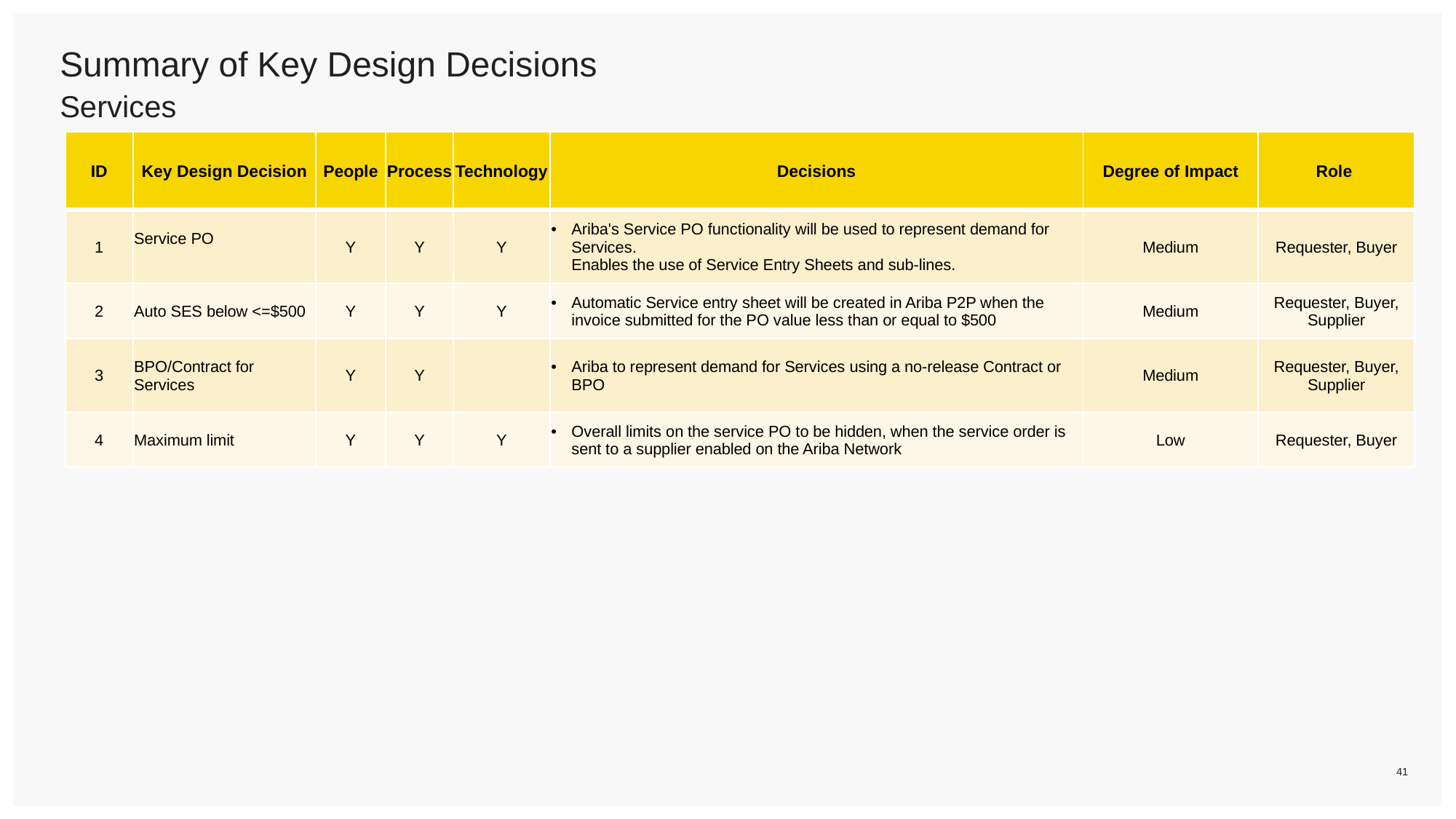

# Summary of Key Design Decisions
Services
| ID | Key Design Decision | People | Process | Technology | Decisions | Degree of Impact | Role |
| --- | --- | --- | --- | --- | --- | --- | --- |
| 1 | Service PO | Y | Y | Y | Ariba's Service PO functionality will be used to represent demand for Services. Enables the use of Service Entry Sheets and sub-lines. | Medium | Requester, Buyer |
| 2 | Auto SES below <=$500 | Y | Y | Y | Automatic Service entry sheet will be created in Ariba P2P when the invoice submitted for the PO value less than or equal to $500 | Medium | Requester, Buyer, Supplier |
| 3 | BPO/Contract for Services | Y | Y |  | Ariba to represent demand for Services using a no-release Contract or BPO | Medium | Requester, Buyer, Supplier |
| 4 | Maximum limit | Y | Y | Y | Overall limits on the service PO to be hidden, when the service order is sent to a supplier enabled on the Ariba Network | Low | Requester, Buyer |
41